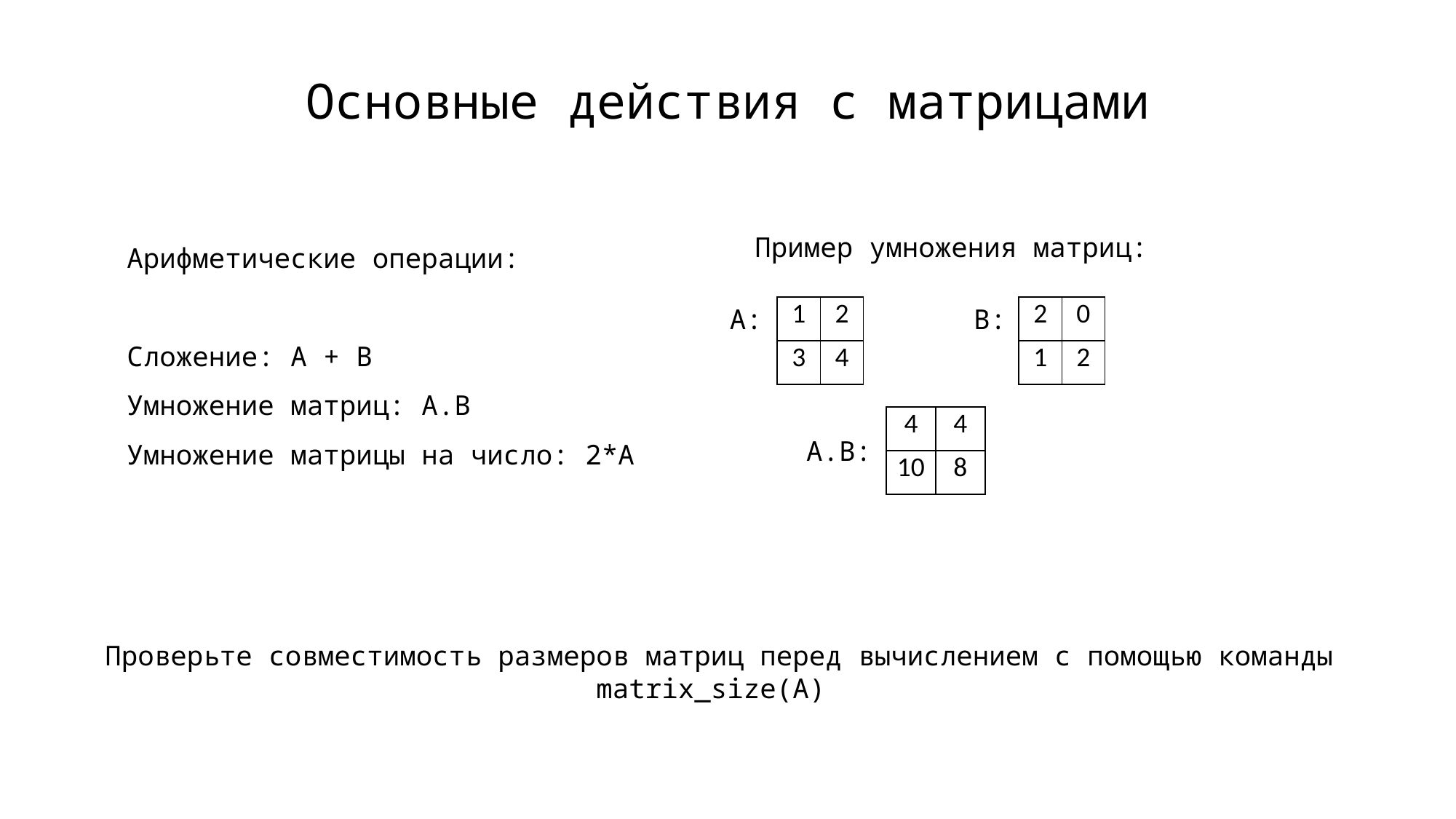

# Основные действия с матрицами
Пример умножения матриц:
Арифметические операции:
Сложение: A + B
Умножение матриц: A.B
Умножение матрицы на число: 2*A
A:
B:
| 1 | 2 |
| --- | --- |
| 3 | 4 |
| 2 | 0 |
| --- | --- |
| 1 | 2 |
| 4 | 4 |
| --- | --- |
| 10 | 8 |
A.B:
Проверьте совместимость размеров матриц перед вычислением с помощью команды matrix_size(A)